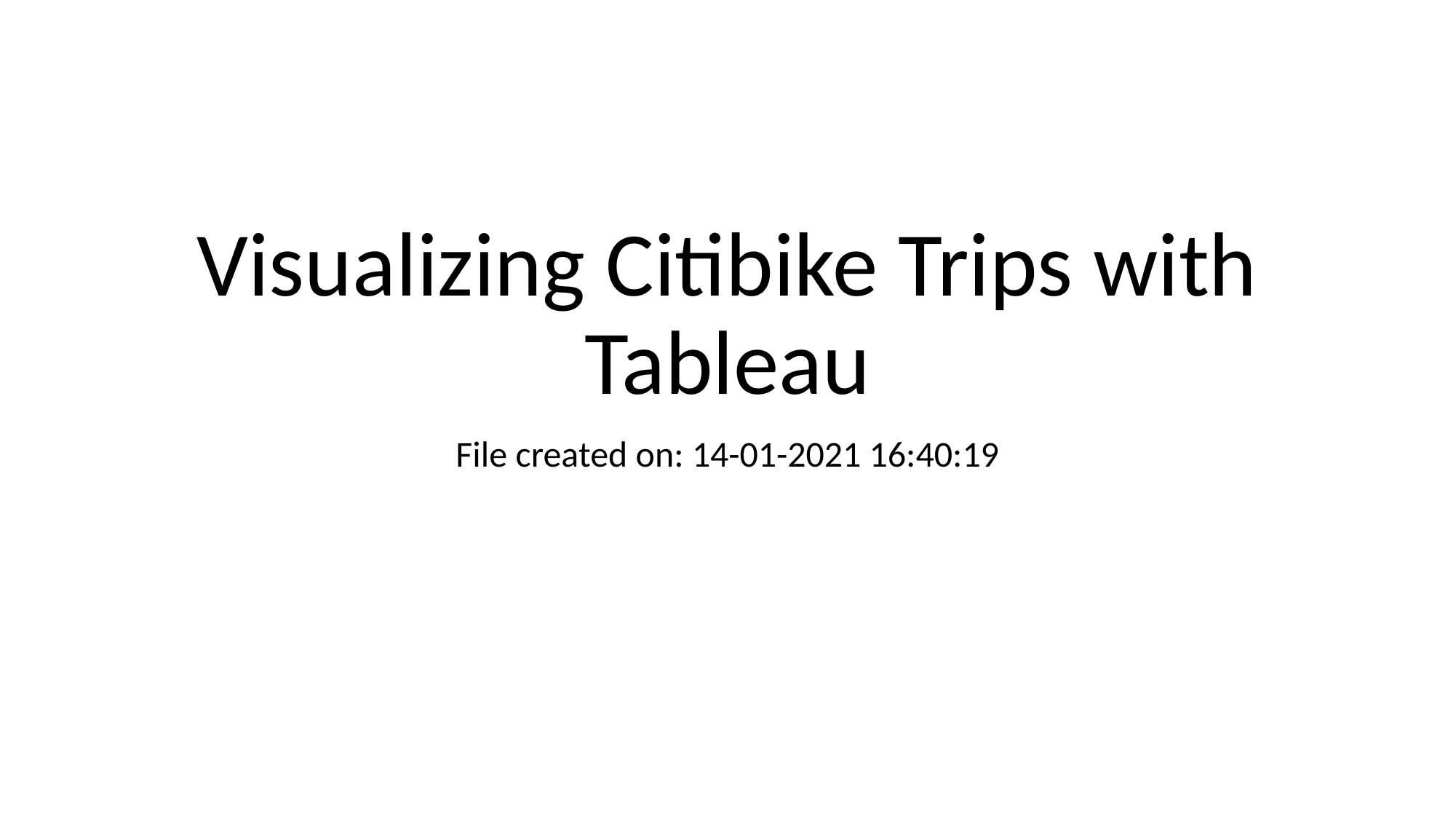

# Visualizing Citibike Trips with Tableau
File created on: 14-01-2021 16:40:19